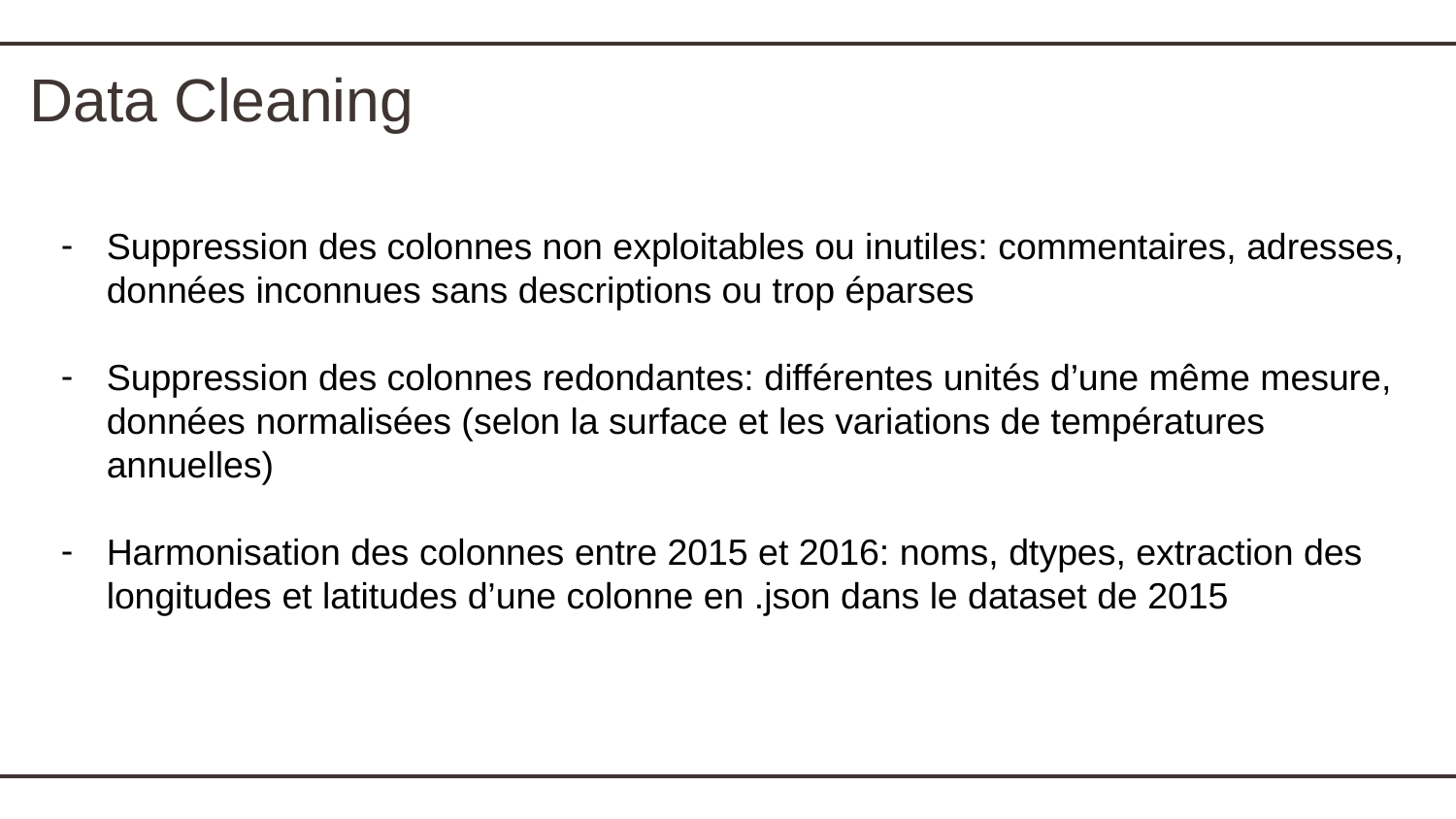

# Data Cleaning

Suppression des colonnes non exploitables ou inutiles: commentaires, adresses, données inconnues sans descriptions ou trop éparses

Suppression des colonnes redondantes: différentes unités d’une même mesure, données normalisées (selon la surface et les variations de températures annuelles)

Harmonisation des colonnes entre 2015 et 2016: noms, dtypes, extraction des longitudes et latitudes d’une colonne en .json dans le dataset de 2015